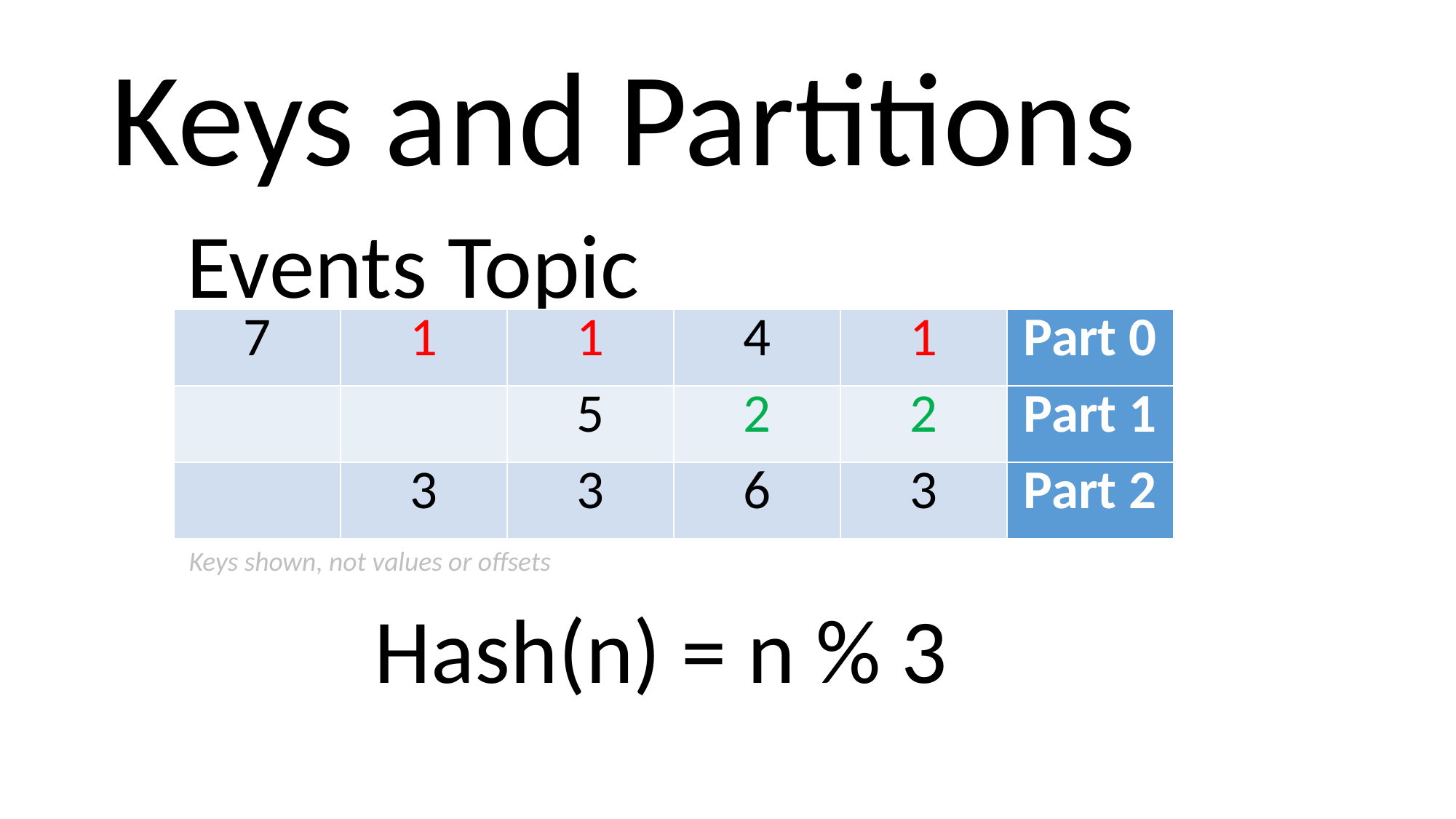

# Keys and Partitions
Events Topic
| 7 | 1 | 11 | 42 | 16 | Part 0 |
| --- | --- | --- | --- | --- | --- |
|  |  | 5 | 2 | 23 | Part 1 |
|  | 3 | 3 | 64 | 35 | Part 2 |
| 7 | 1 | 1 | 4 | 1 | Part 0 |
| --- | --- | --- | --- | --- | --- |
|  |  | 5 | 2 | 2 | Part 1 |
|  | 3 | 3 | 6 | 3 | Part 2 |
| 7 | 1 | 1 | 4 | 1 | Part 0 |
| --- | --- | --- | --- | --- | --- |
|  |  | 5 | 2 | 2 | Part 1 |
|  | 3 | 3 | 6 | 3 | Part 2 |
Keys shown, not values or offsets
Hash(n) = n % 3